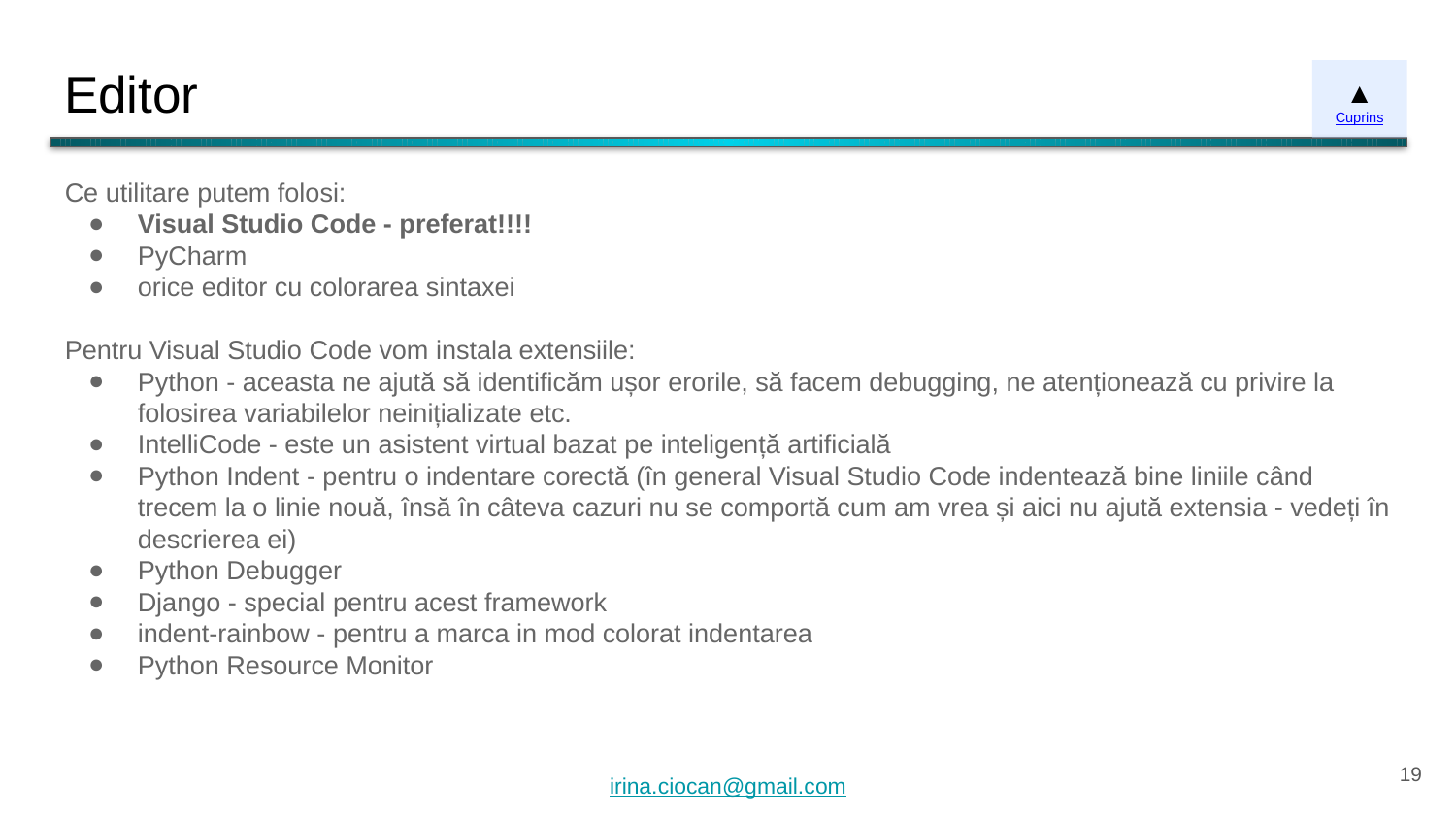

# Editor
▲
Cuprins

Ce utilitare putem folosi:
Visual Studio Code - preferat!!!!
PyCharm
orice editor cu colorarea sintaxei

Pentru Visual Studio Code vom instala extensiile:
Python - aceasta ne ajută să identificăm ușor erorile, să facem debugging, ne atenționează cu privire la folosirea variabilelor neinițializate etc.
IntelliCode - este un asistent virtual bazat pe inteligență artificială
Python Indent - pentru o indentare corectă (în general Visual Studio Code indentează bine liniile când trecem la o linie nouă, însă în câteva cazuri nu se comportă cum am vrea și aici nu ajută extensia - vedeți în descrierea ei)
Python Debugger
Django - special pentru acest framework
indent-rainbow - pentru a marca in mod colorat indentarea
Python Resource Monitor
19
irina.ciocan@gmail.com